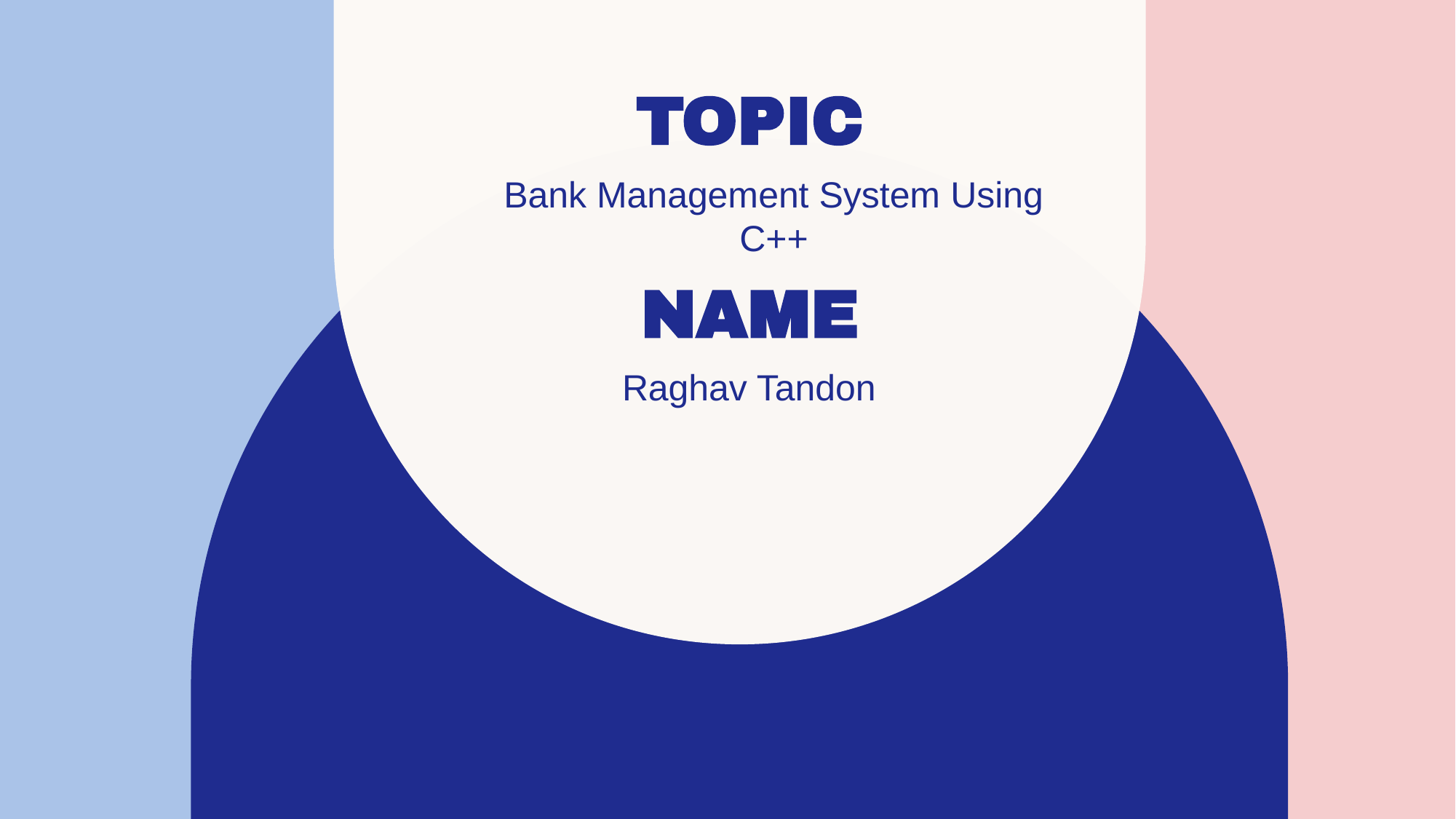

# TOPIC
Bank Management System Using C++​

 NAME
Raghav Tandon​